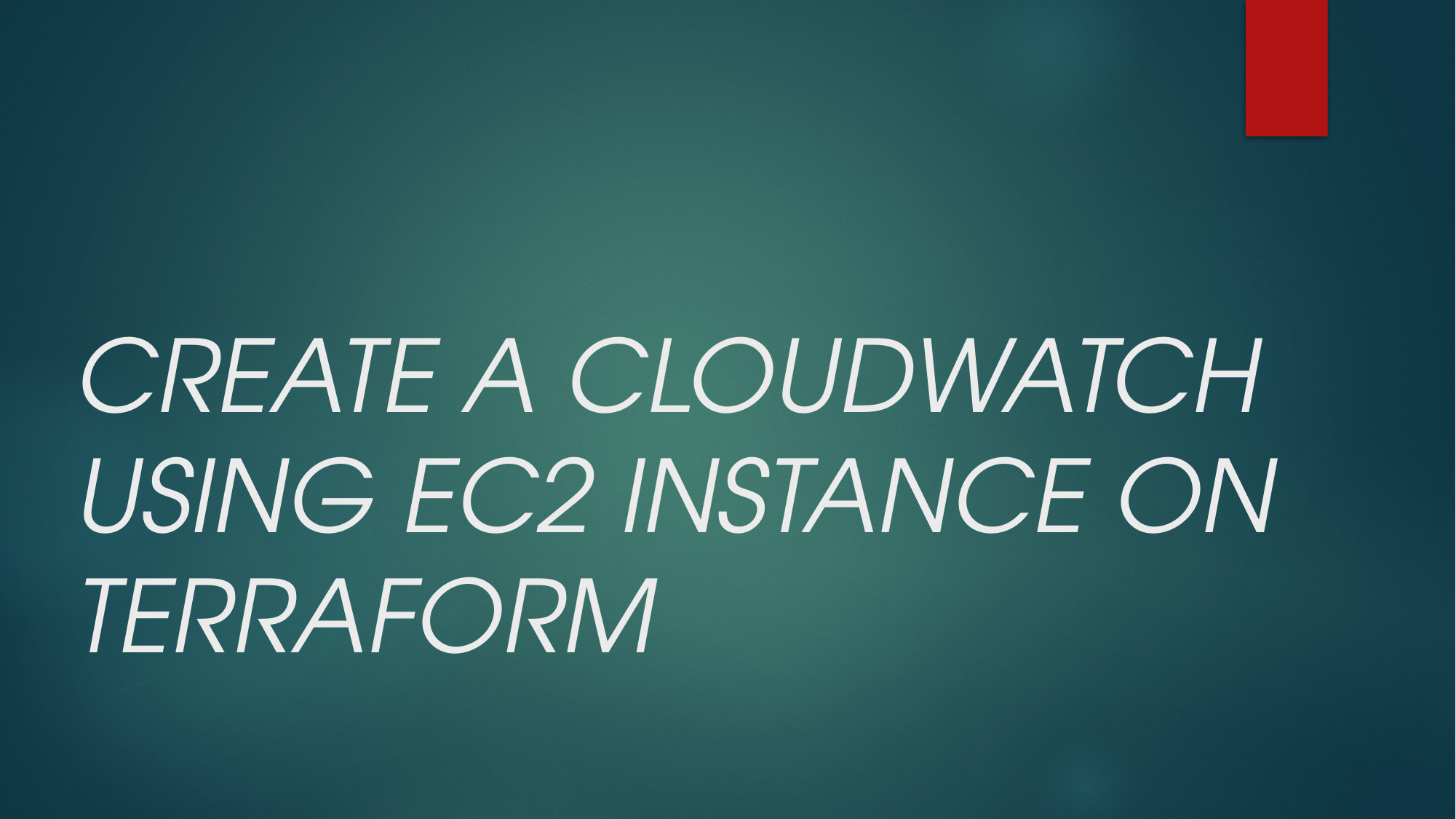

# CREATE A CLOUDWATCH USING EC2 INSTANCE ON TERRAFORM